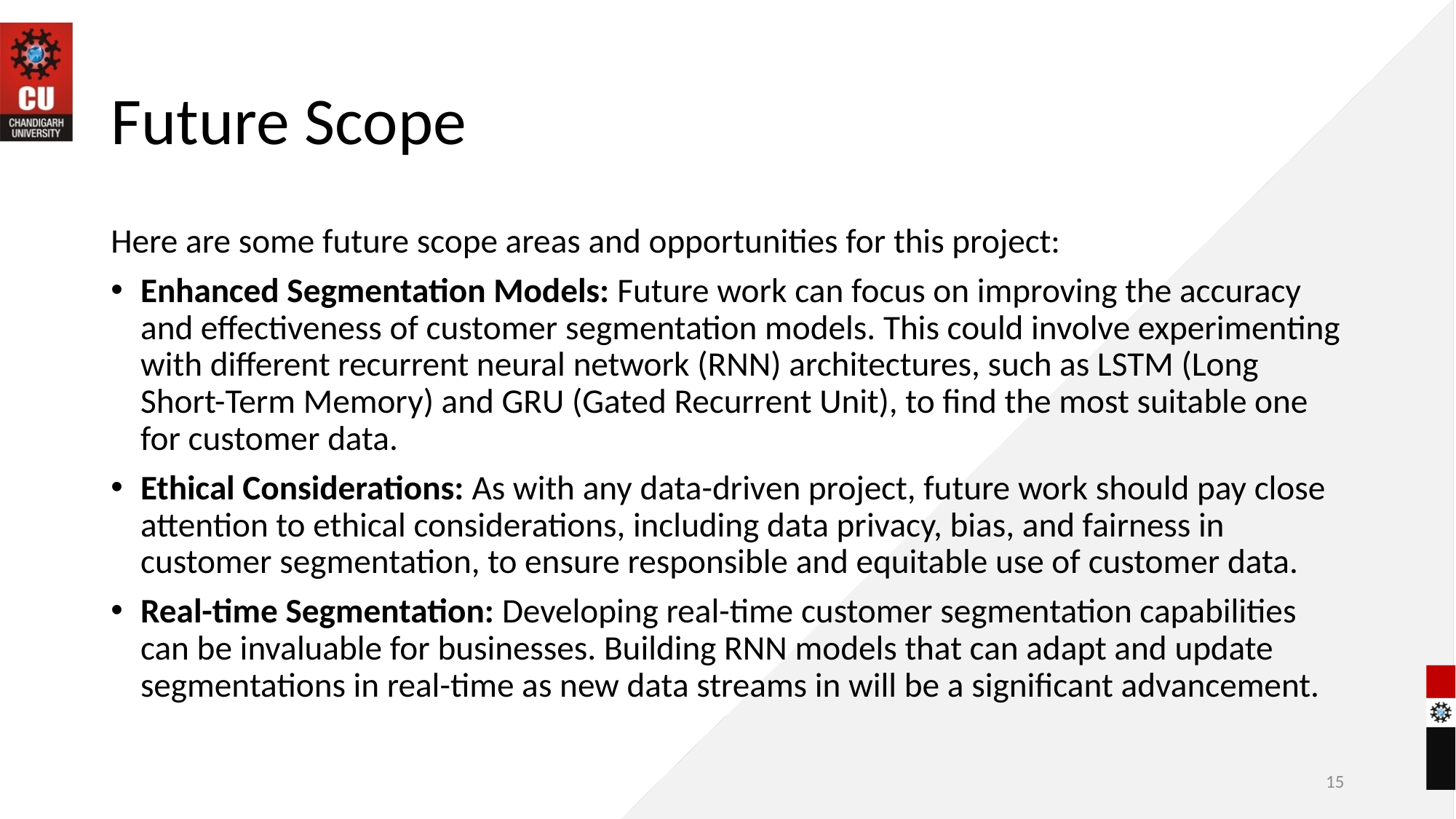

# Future Scope
Here are some future scope areas and opportunities for this project:
Enhanced Segmentation Models: Future work can focus on improving the accuracy and effectiveness of customer segmentation models. This could involve experimenting with different recurrent neural network (RNN) architectures, such as LSTM (Long Short-Term Memory) and GRU (Gated Recurrent Unit), to find the most suitable one for customer data.
Ethical Considerations: As with any data-driven project, future work should pay close attention to ethical considerations, including data privacy, bias, and fairness in customer segmentation, to ensure responsible and equitable use of customer data.
Real-time Segmentation: Developing real-time customer segmentation capabilities can be invaluable for businesses. Building RNN models that can adapt and update segmentations in real-time as new data streams in will be a significant advancement.
15